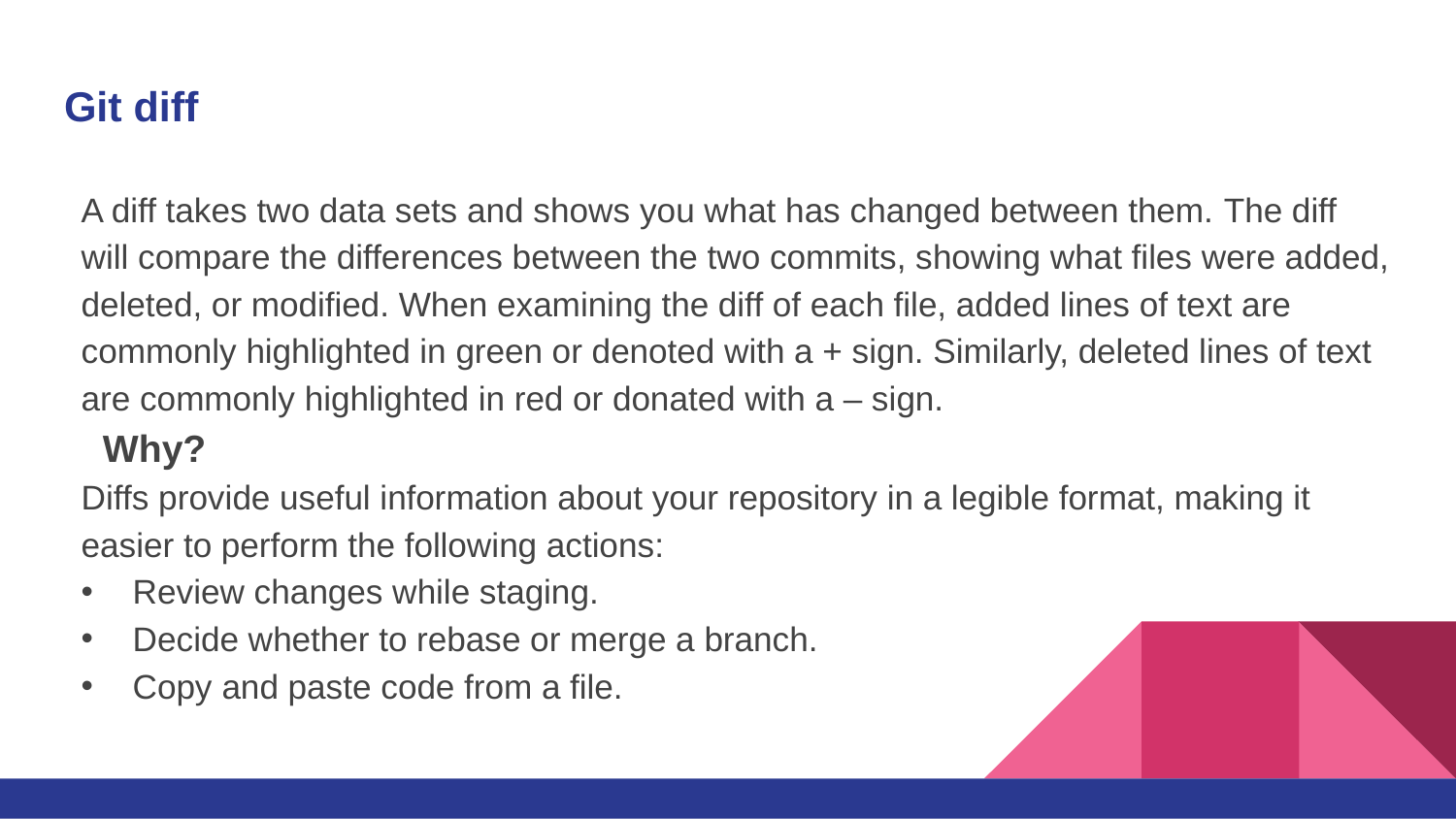

# Git diff
A diff takes two data sets and shows you what has changed between them. The diff will compare the differences between the two commits, showing what files were added, deleted, or modified. When examining the diff of each file, added lines of text are commonly highlighted in green or denoted with a + sign. Similarly, deleted lines of text are commonly highlighted in red or donated with a – sign.
  Why?
Diffs provide useful information about your repository in a legible format, making it easier to perform the following actions:
Review changes while staging.
Decide whether to rebase or merge a branch.
Copy and paste code from a file.